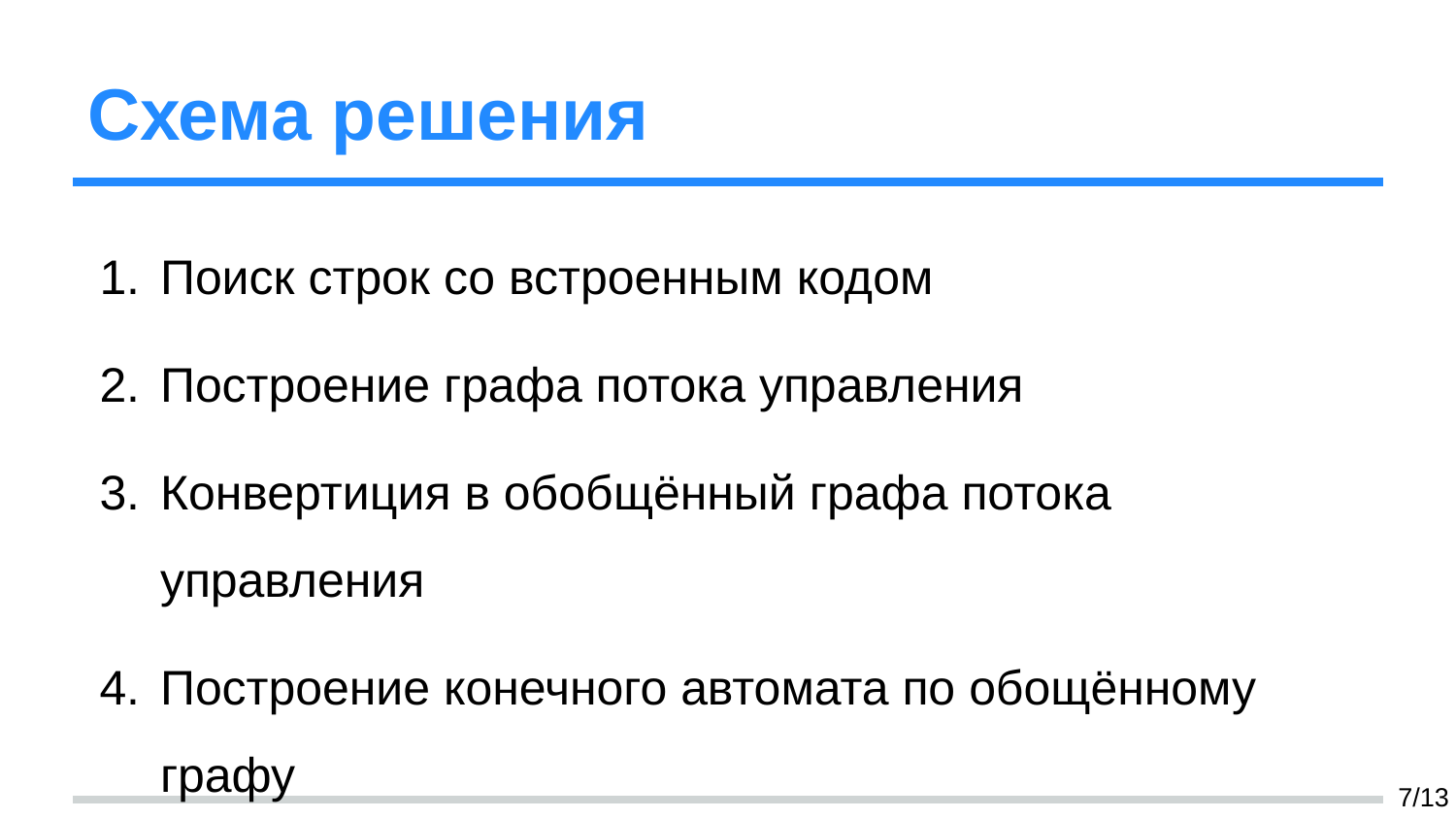

# Схема решения
Поиск строк со встроенным кодом
Построение графа потока управления
Конвертиция в обобщённый графа потока управления
Построение конечного автомата по обощённому графу
7/13